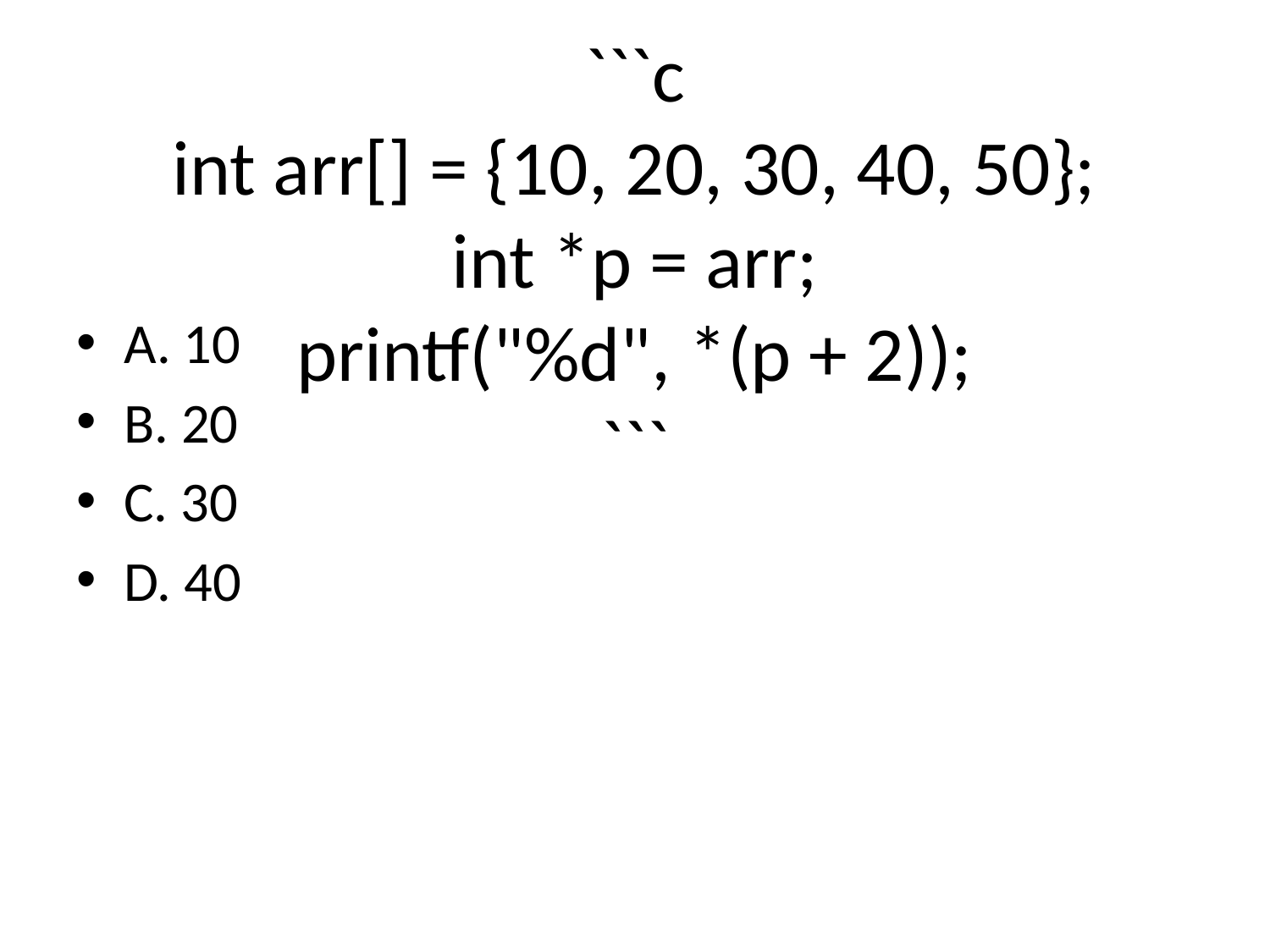

# Q24: What is the output of the following code?

```c
int arr[] = {10, 20, 30, 40, 50};
int *p = arr;
printf("%d", *(p + 2));
```

A. 10
B. 20
C. 30
D. 40